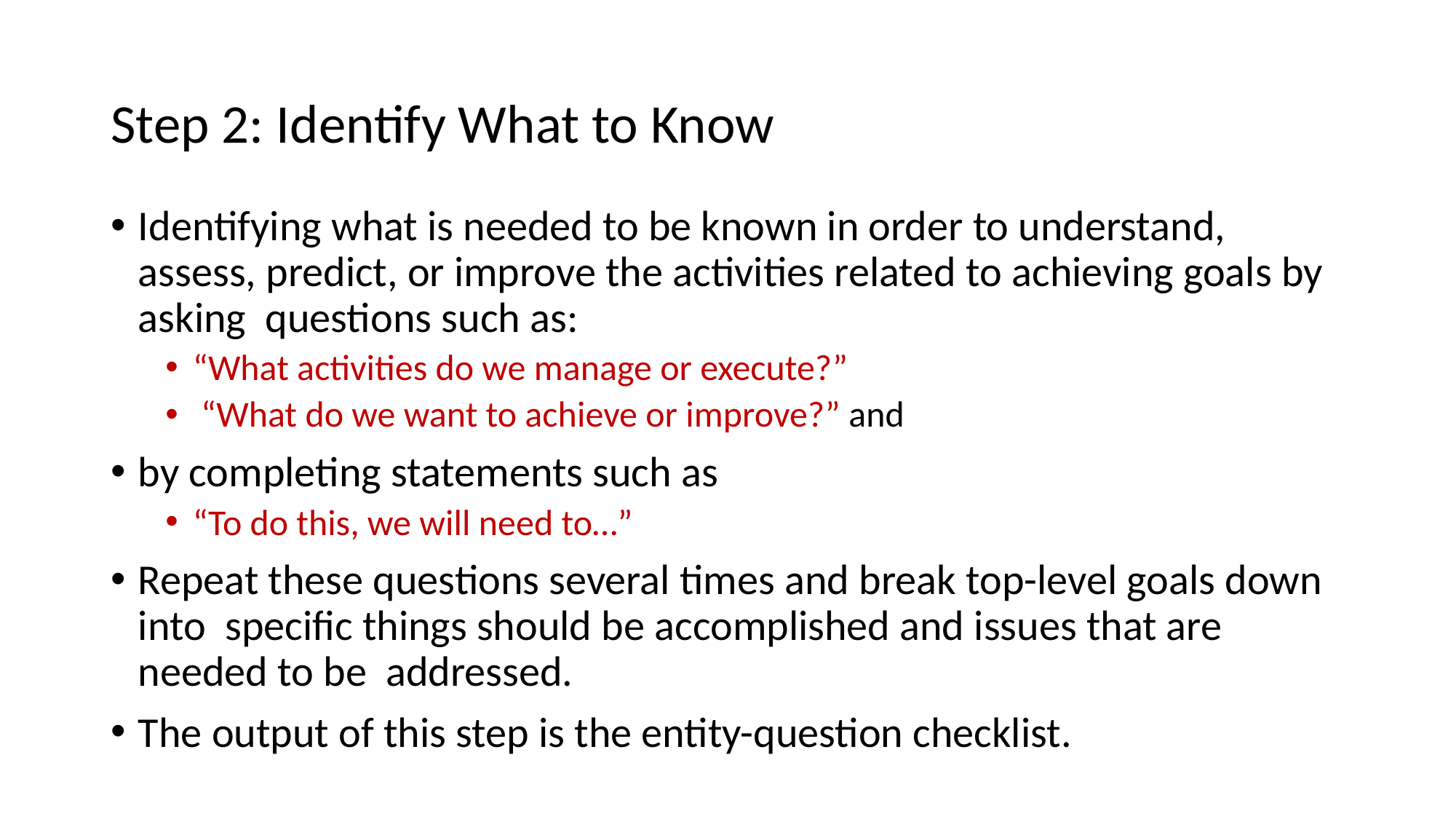

# Step 2: Identify What to Know
Identifying what is needed to be known in order to understand, assess, predict, or improve the activities related to achieving goals by asking  questions such as:
“What activities do we manage or execute?”
 “What do we want to achieve or improve?” and
by completing statements such as
“To do this, we will need to…”
Repeat these questions several times and break top-level goals down into  specific things should be accomplished and issues that are needed to be  addressed.
The output of this step is the entity-question checklist.